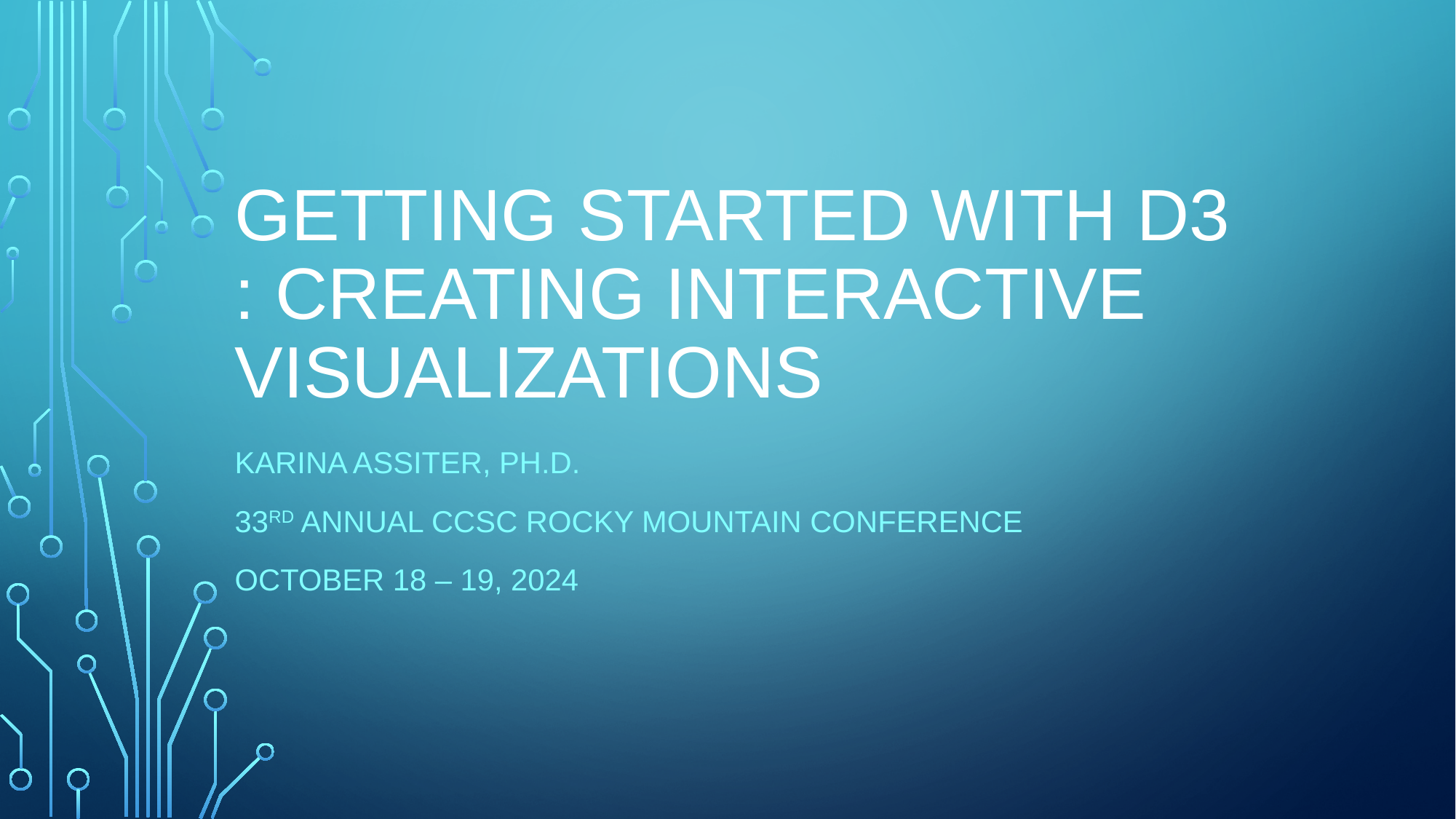

# Getting started with D3  : Creating Interactive Visualizations
Karina Assiter, Ph.D.
33rd Annual CCSC Rocky mountain Conference
October 18 – 19, 2024